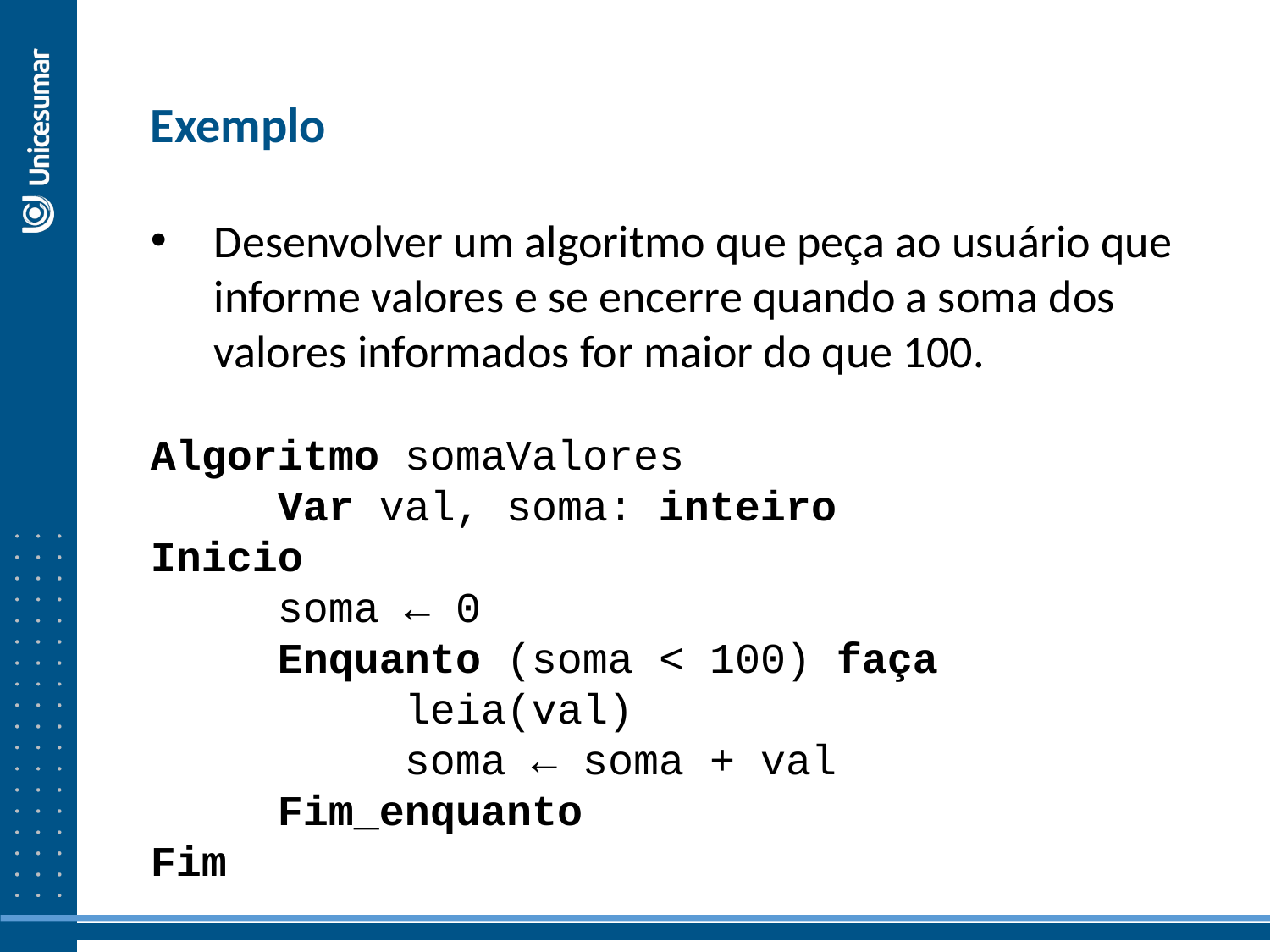

Exemplo
Desenvolver um algoritmo que peça ao usuário que informe valores e se encerre quando a soma dos valores informados for maior do que 100.

Algoritmo somaValores
	Var val, soma: inteiro
Inicio
	soma ← 0
	Enquanto (soma < 100) faça
		leia(val)
		soma ← soma + val
	Fim_enquanto
Fim